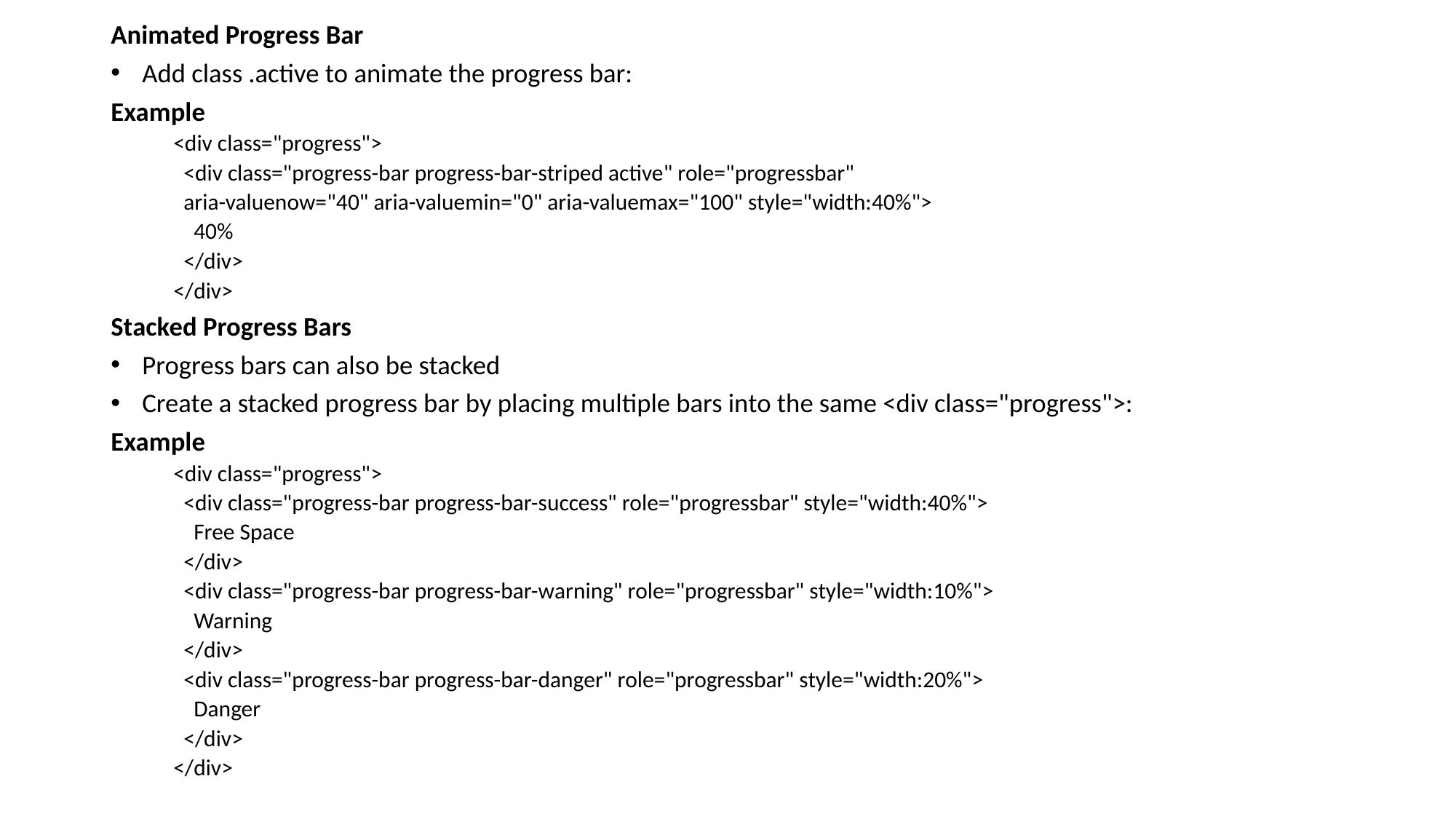

Animated Progress Bar
Add class .active to animate the progress bar:
Example
<div class="progress">
  <div class="progress-bar progress-bar-striped active" role="progressbar"
  aria-valuenow="40" aria-valuemin="0" aria-valuemax="100" style="width:40%">
    40%
  </div>
</div>
Stacked Progress Bars
Progress bars can also be stacked
Create a stacked progress bar by placing multiple bars into the same <div class="progress">:
Example
<div class="progress">
  <div class="progress-bar progress-bar-success" role="progressbar" style="width:40%">
    Free Space
  </div>
  <div class="progress-bar progress-bar-warning" role="progressbar" style="width:10%">
    Warning
  </div>
  <div class="progress-bar progress-bar-danger" role="progressbar" style="width:20%">
    Danger
  </div>
</div>